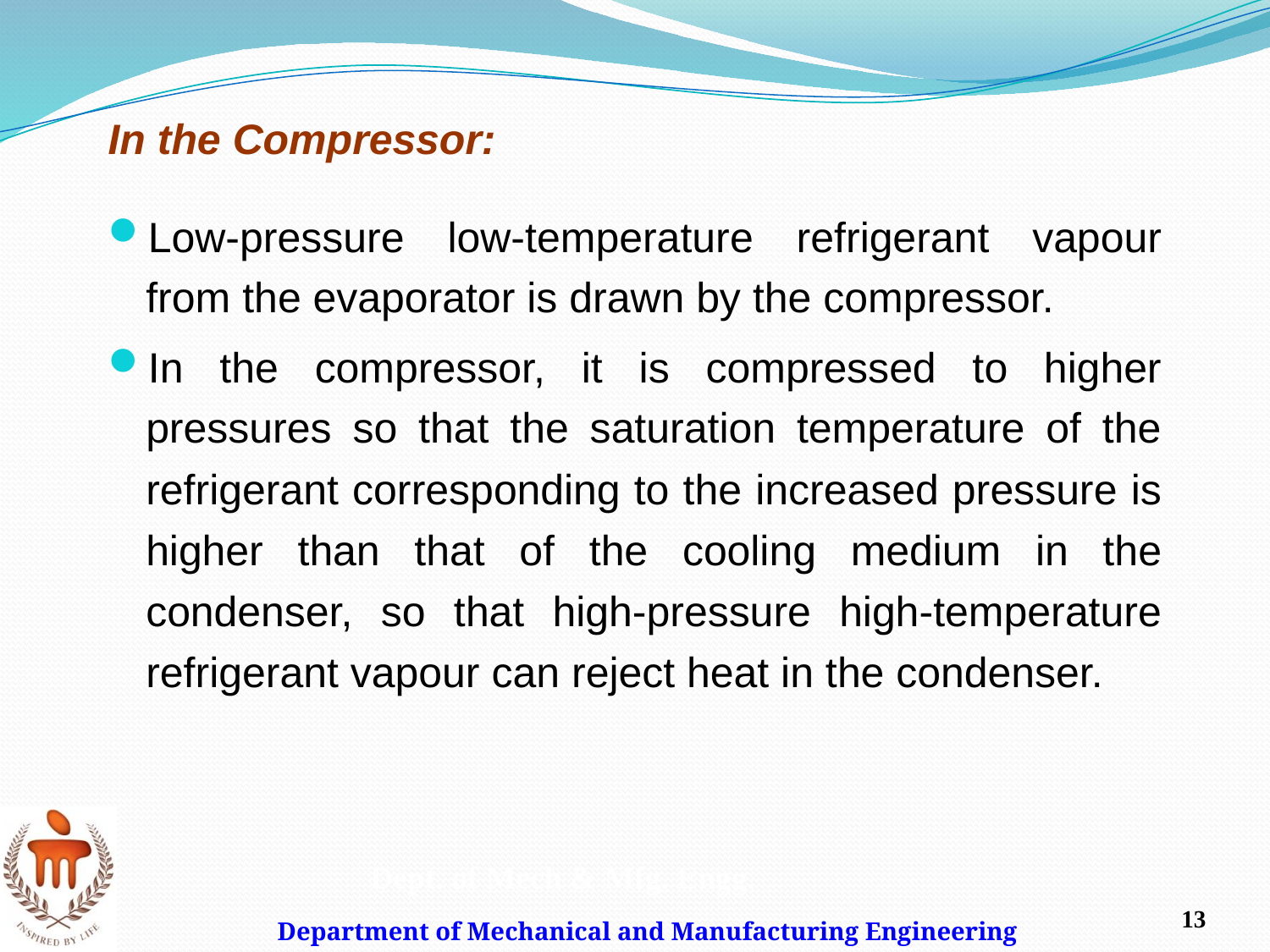

In the Compressor:

Low-pressure low-temperature refrigerant vapour from the evaporator is drawn by the compressor.
In the compressor, it is compressed to higher pressures so that the saturation temperature of the refrigerant corresponding to the increased pressure is higher than that of the cooling medium in the condenser, so that high-pressure high-temperature refrigerant vapour can reject heat in the condenser.
Dept. of Mech & Mfg. Engg.

13
Department of Mechanical and Manufacturing Engineering